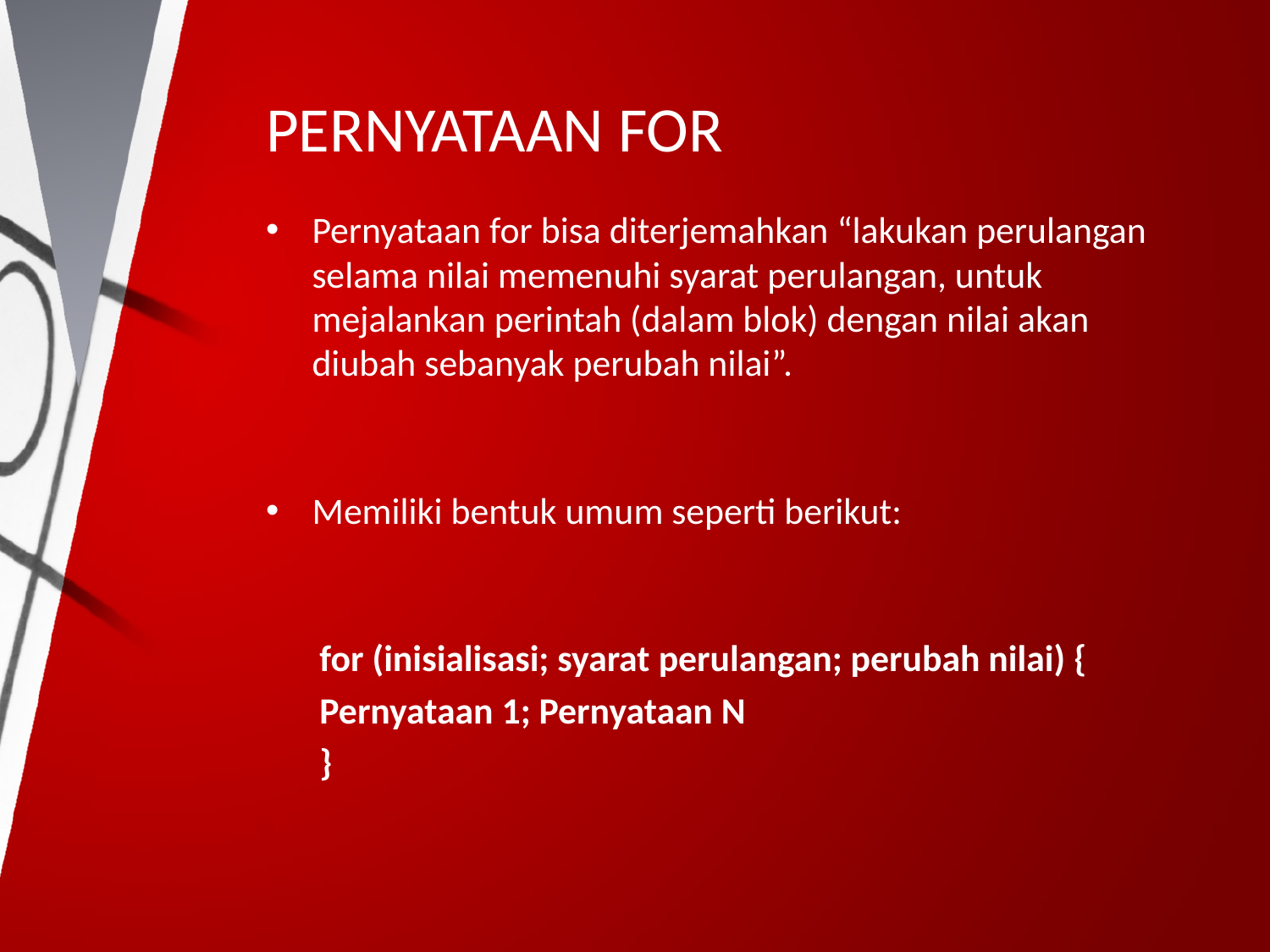

# PERNYATAAN FOR
Pernyataan for bisa diterjemahkan “lakukan perulangan selama nilai memenuhi syarat perulangan, untuk mejalankan perintah (dalam blok) dengan nilai akan diubah sebanyak perubah nilai”.

Memiliki bentuk umum seperti berikut:

for (inisialisasi; syarat perulangan; perubah nilai) {
	Pernyataan 1; Pernyataan N
}